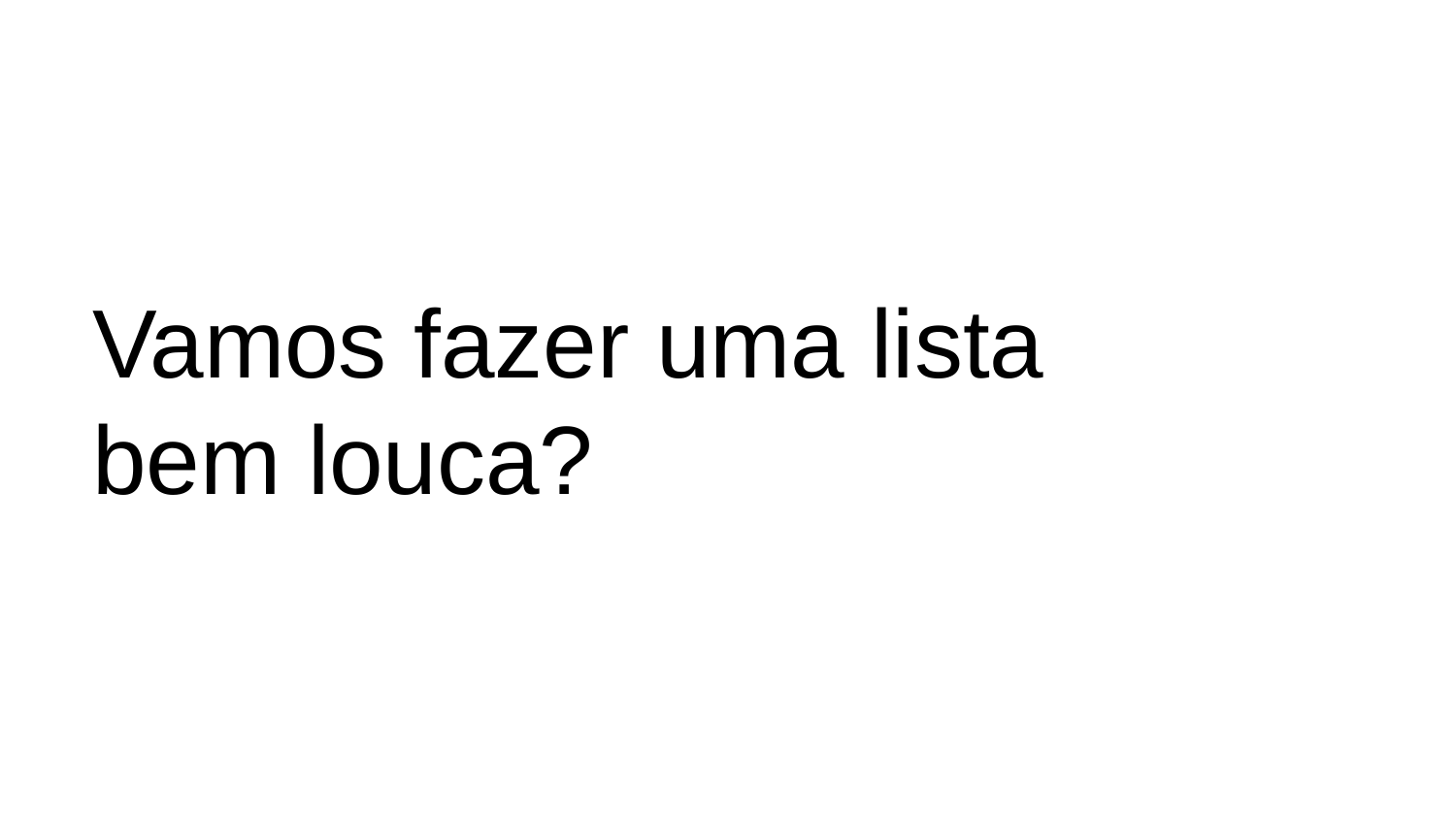

# Vamos fazer uma lista bem louca?